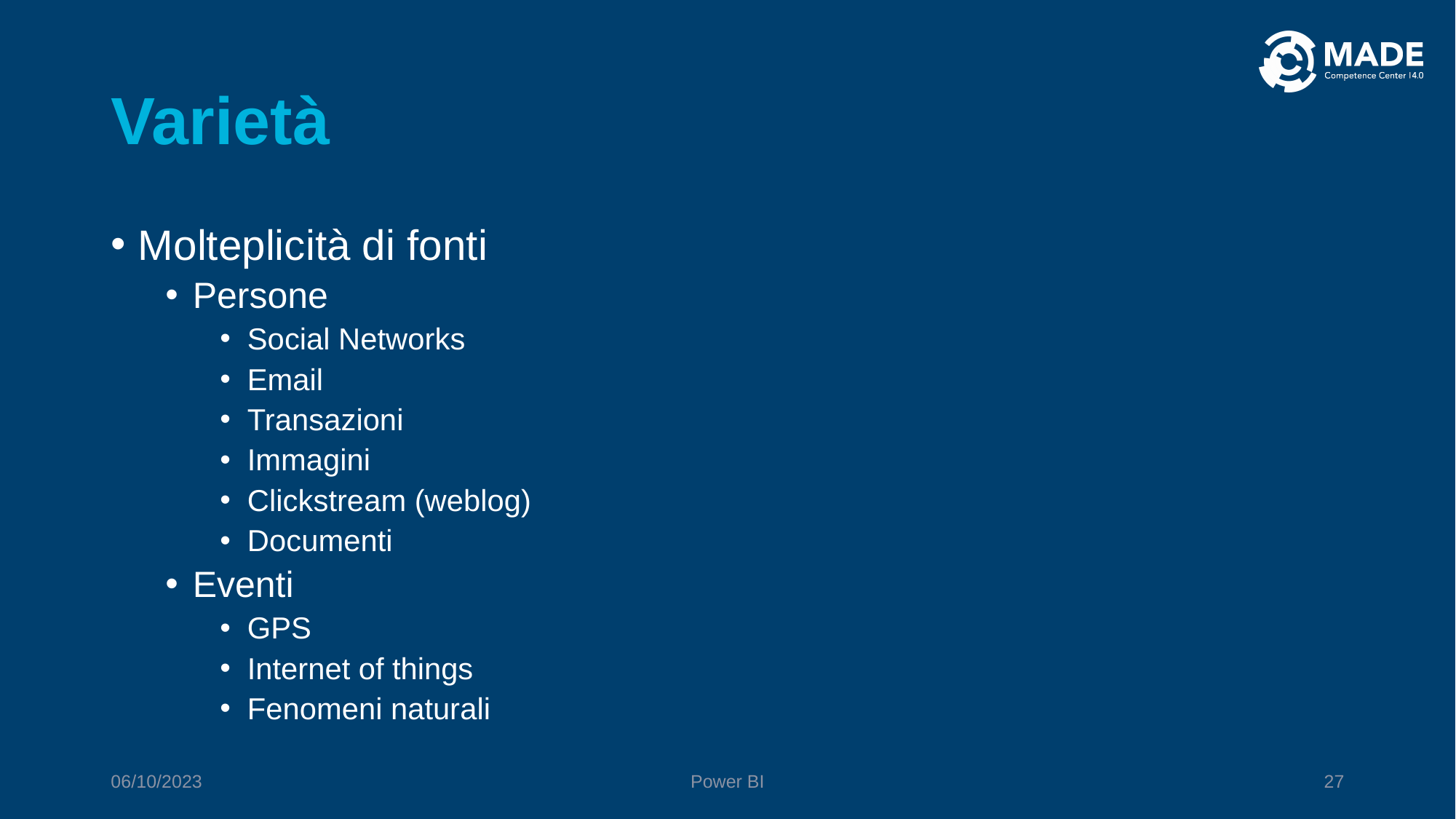

# Varietà
Molteplicità di fonti
Persone
Social Networks
Email
Transazioni
Immagini
Clickstream (weblog)
Documenti
Eventi
GPS
Internet of things
Fenomeni naturali

06/10/2023
Power BI
27